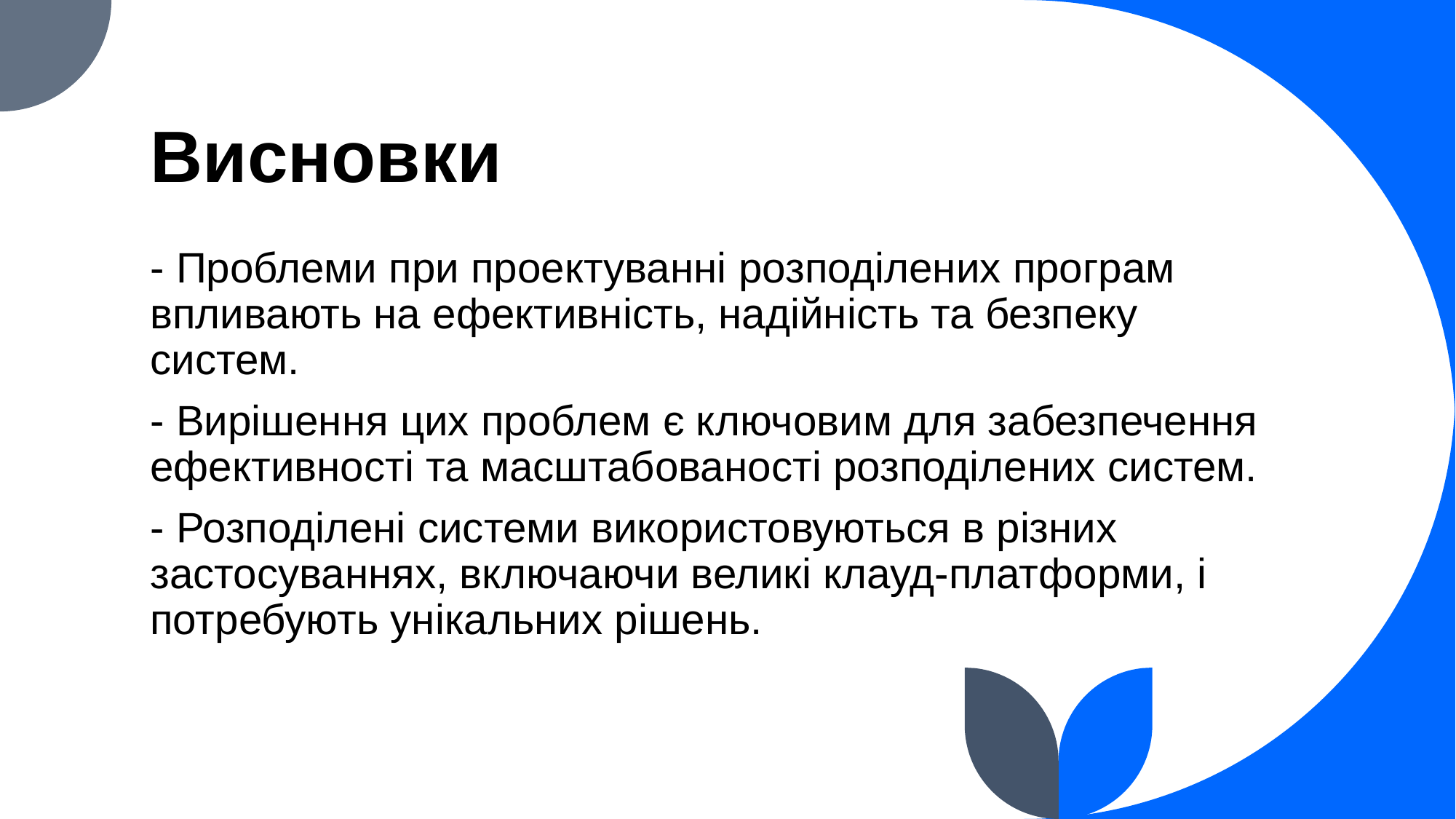

# Висновки
- Проблеми при проектуванні розподілених програм впливають на ефективність, надійність та безпеку систем.
- Вирішення цих проблем є ключовим для забезпечення ефективності та масштабованості розподілених систем.
- Розподілені системи використовуються в різних застосуваннях, включаючи великі клауд-платформи, і потребують унікальних рішень.